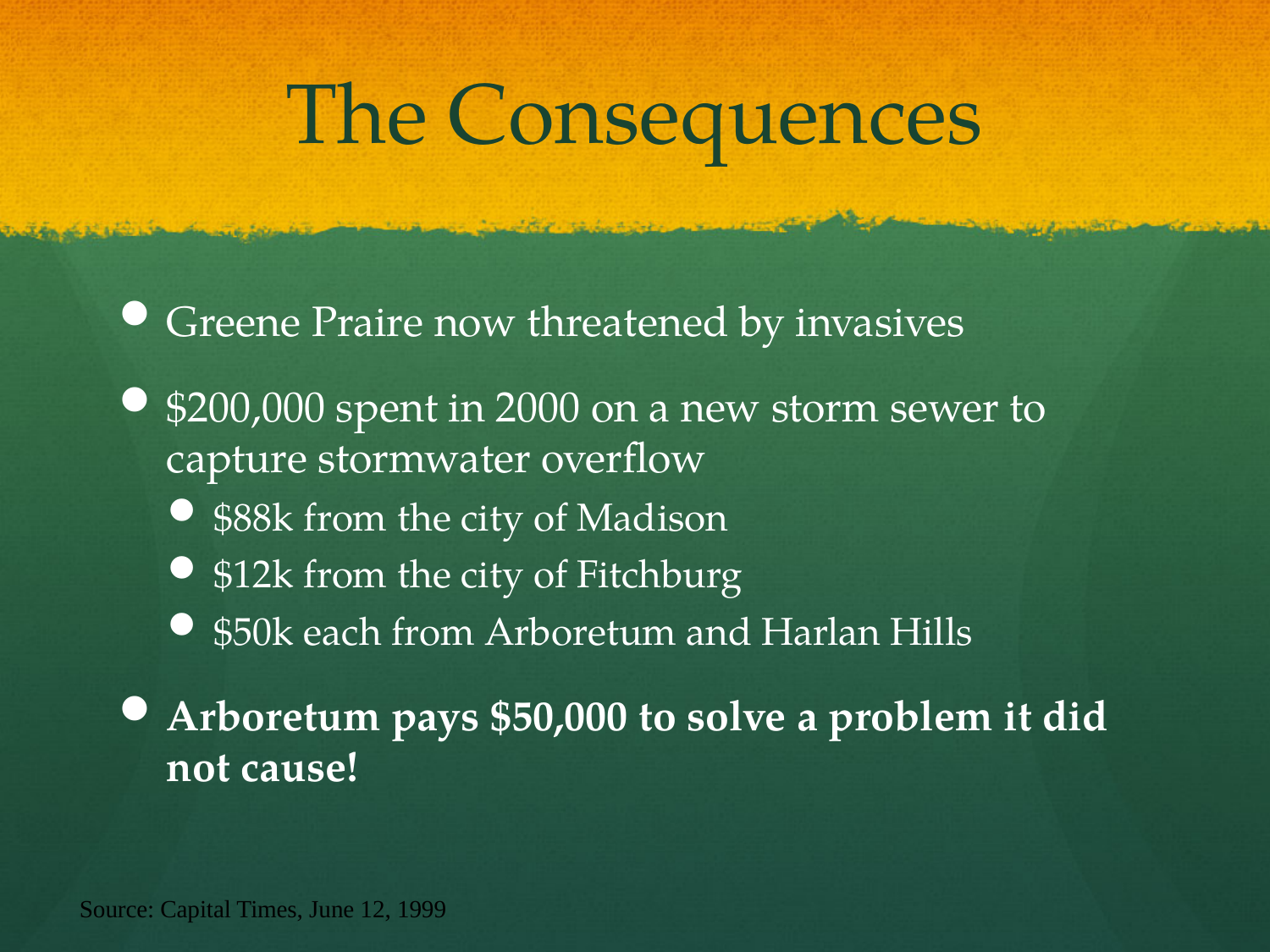

# The Consequences
Greene Praire now threatened by invasives
$200,000 spent in 2000 on a new storm sewer to capture stormwater overflow
$88k from the city of Madison
$12k from the city of Fitchburg
$50k each from Arboretum and Harlan Hills
Arboretum pays $50,000 to solve a problem it did not cause!
Source: Capital Times, June 12, 1999